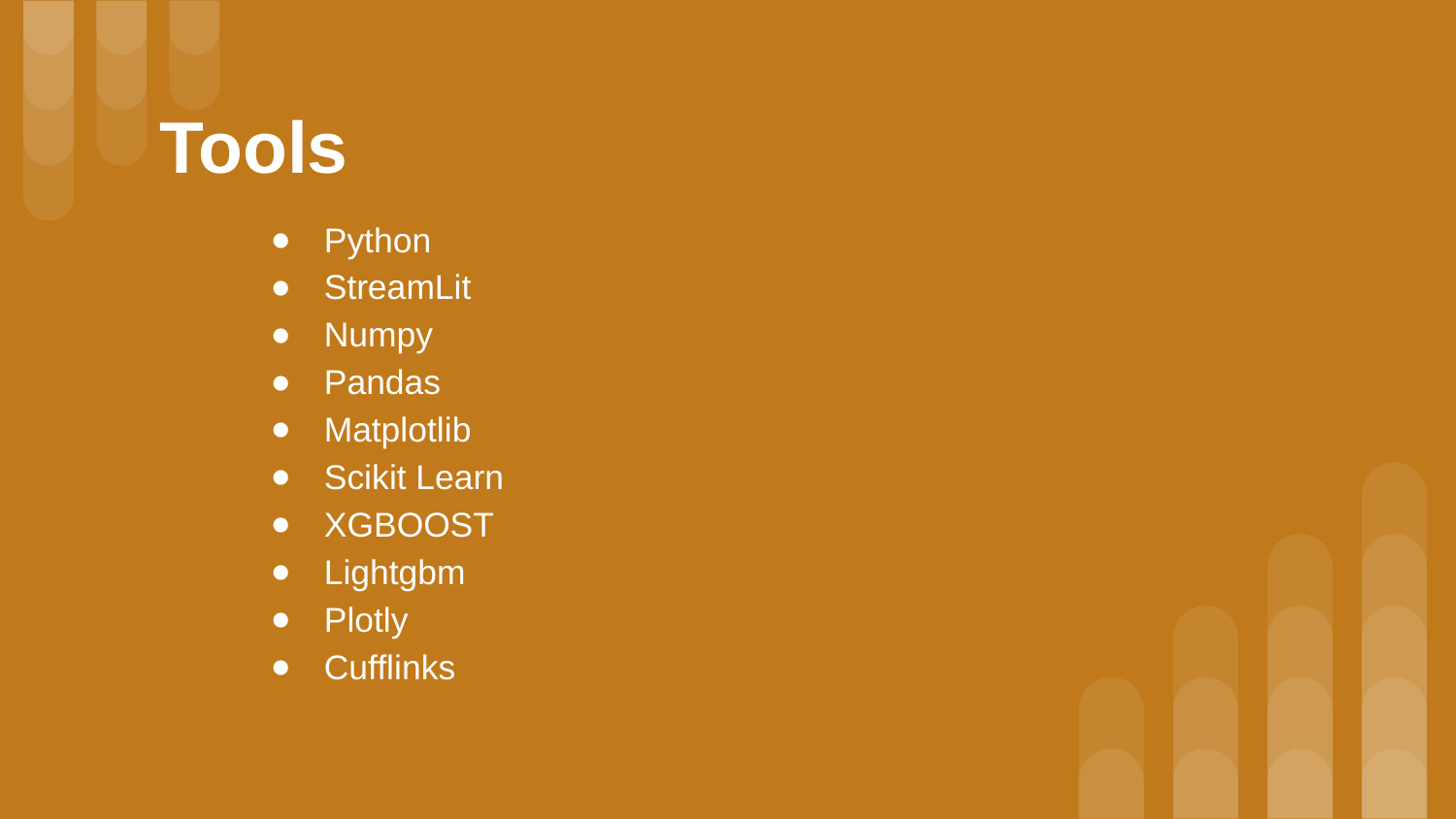

# Tools
Python
StreamLit
Numpy
Pandas
Matplotlib
Scikit Learn
XGBOOST
Lightgbm
Plotly
Cufflinks